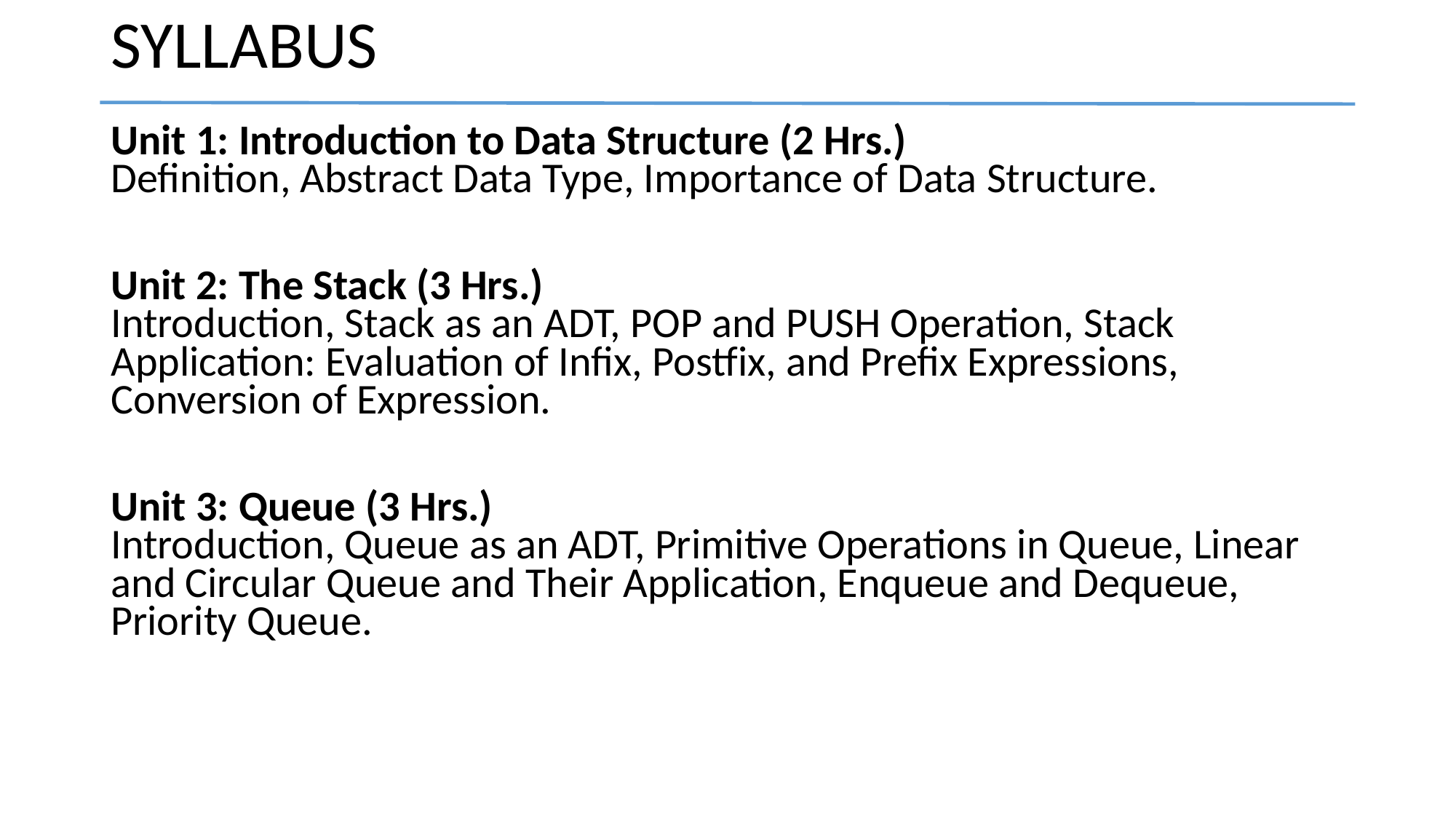

# SYLLABUS
Unit 1: Introduction to Data Structure (2 Hrs.)
Definition, Abstract Data Type, Importance of Data Structure.

Unit 2: The Stack (3 Hrs.)
Introduction, Stack as an ADT, POP and PUSH Operation, Stack Application: Evaluation of Infix, Postfix, and Prefix Expressions, Conversion of Expression.

Unit 3: Queue (3 Hrs.)
Introduction, Queue as an ADT, Primitive Operations in Queue, Linear and Circular Queue and Their Application, Enqueue and Dequeue, Priority Queue.